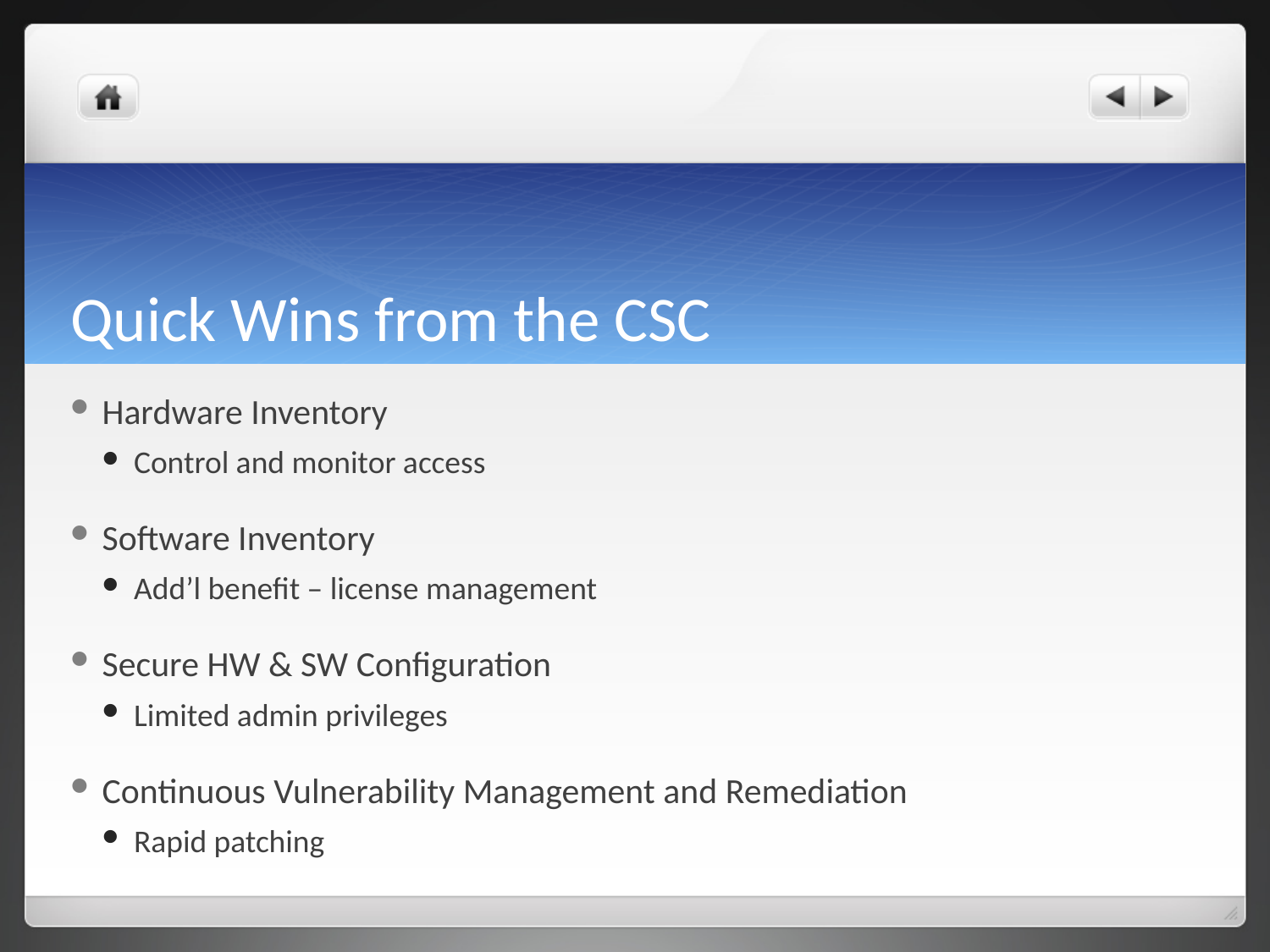

# Quick Wins from the CSC
Hardware Inventory
Control and monitor access
Software Inventory
Add’l benefit – license management
Secure HW & SW Configuration
Limited admin privileges
Continuous Vulnerability Management and Remediation
Rapid patching